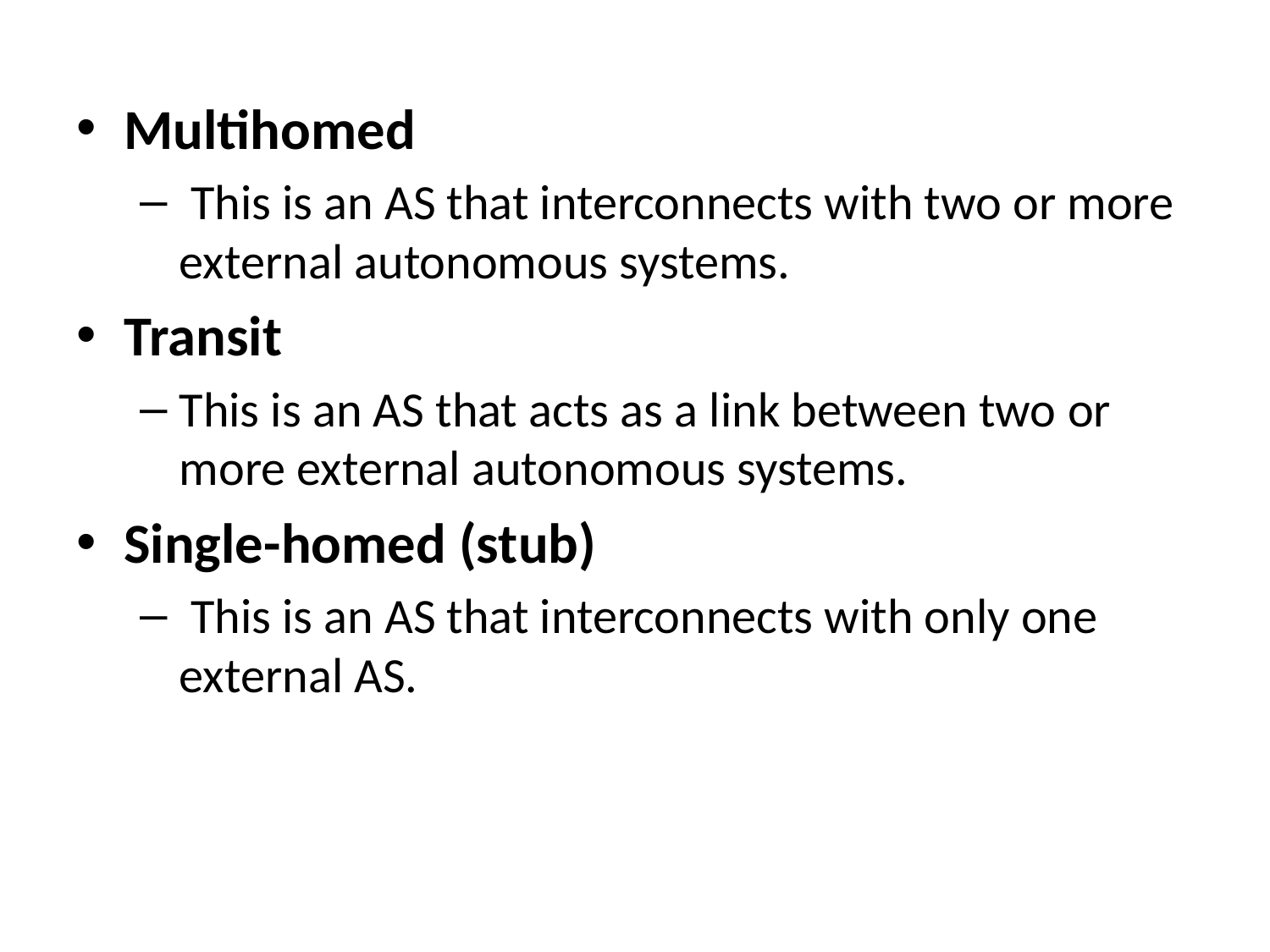

Multihomed
 This is an AS that interconnects with two or more external autonomous systems.
Transit
This is an AS that acts as a link between two or more external autonomous systems.
Single-homed (stub)
 This is an AS that interconnects with only one external AS.